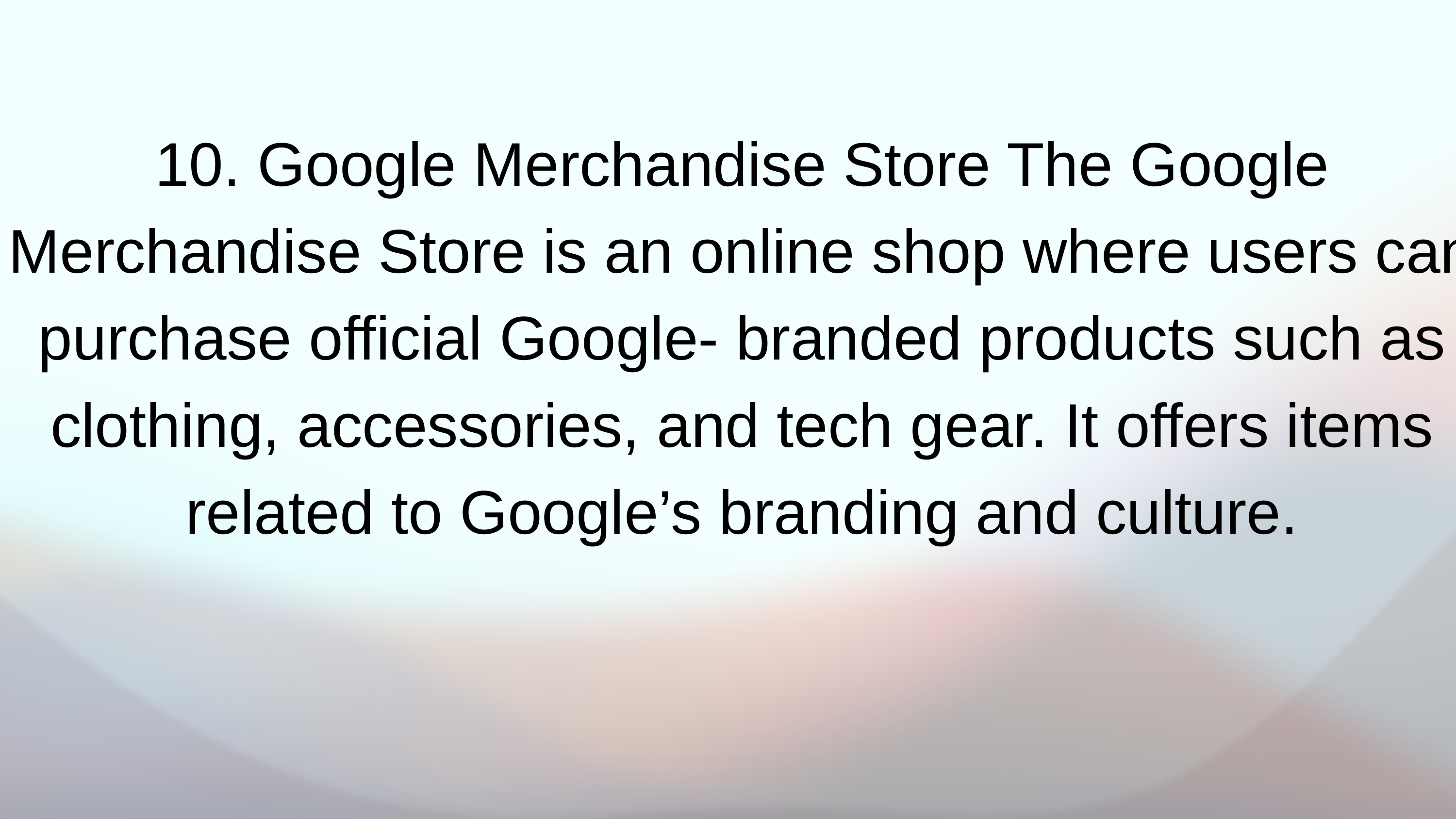

10. Google Merchandise Store The Google Merchandise Store is an online shop where users can purchase official Google- branded products such as clothing, accessories, and tech gear. It offers items related to Google’s branding and culture.